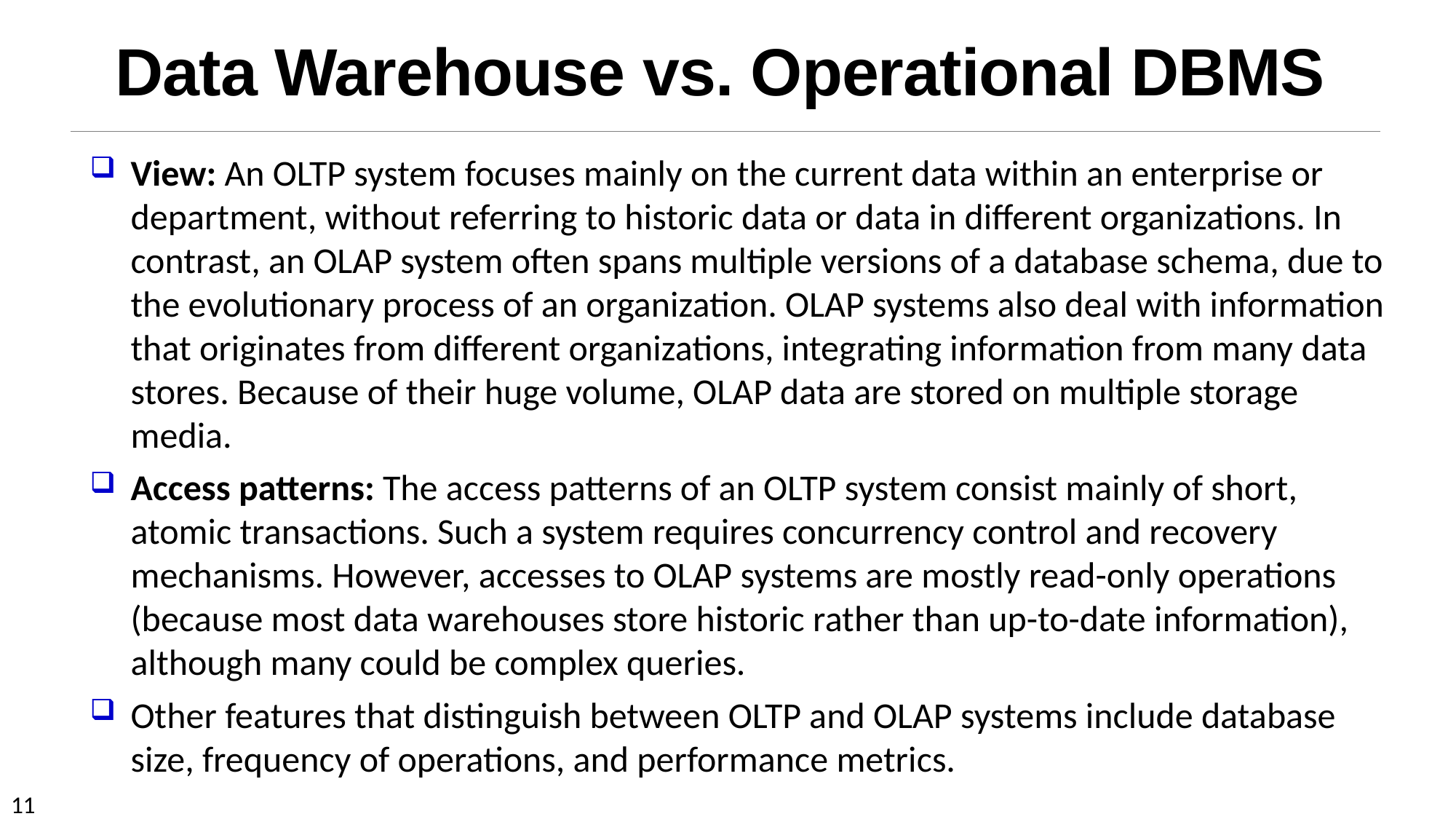

# Data Warehouse vs. Operational DBMS
View: An OLTP system focuses mainly on the current data within an enterprise or department, without referring to historic data or data in different organizations. In contrast, an OLAP system often spans multiple versions of a database schema, due to the evolutionary process of an organization. OLAP systems also deal with information that originates from different organizations, integrating information from many data stores. Because of their huge volume, OLAP data are stored on multiple storage media.
Access patterns: The access patterns of an OLTP system consist mainly of short, atomic transactions. Such a system requires concurrency control and recovery mechanisms. However, accesses to OLAP systems are mostly read-only operations (because most data warehouses store historic rather than up-to-date information), although many could be complex queries.
Other features that distinguish between OLTP and OLAP systems include database size, frequency of operations, and performance metrics.